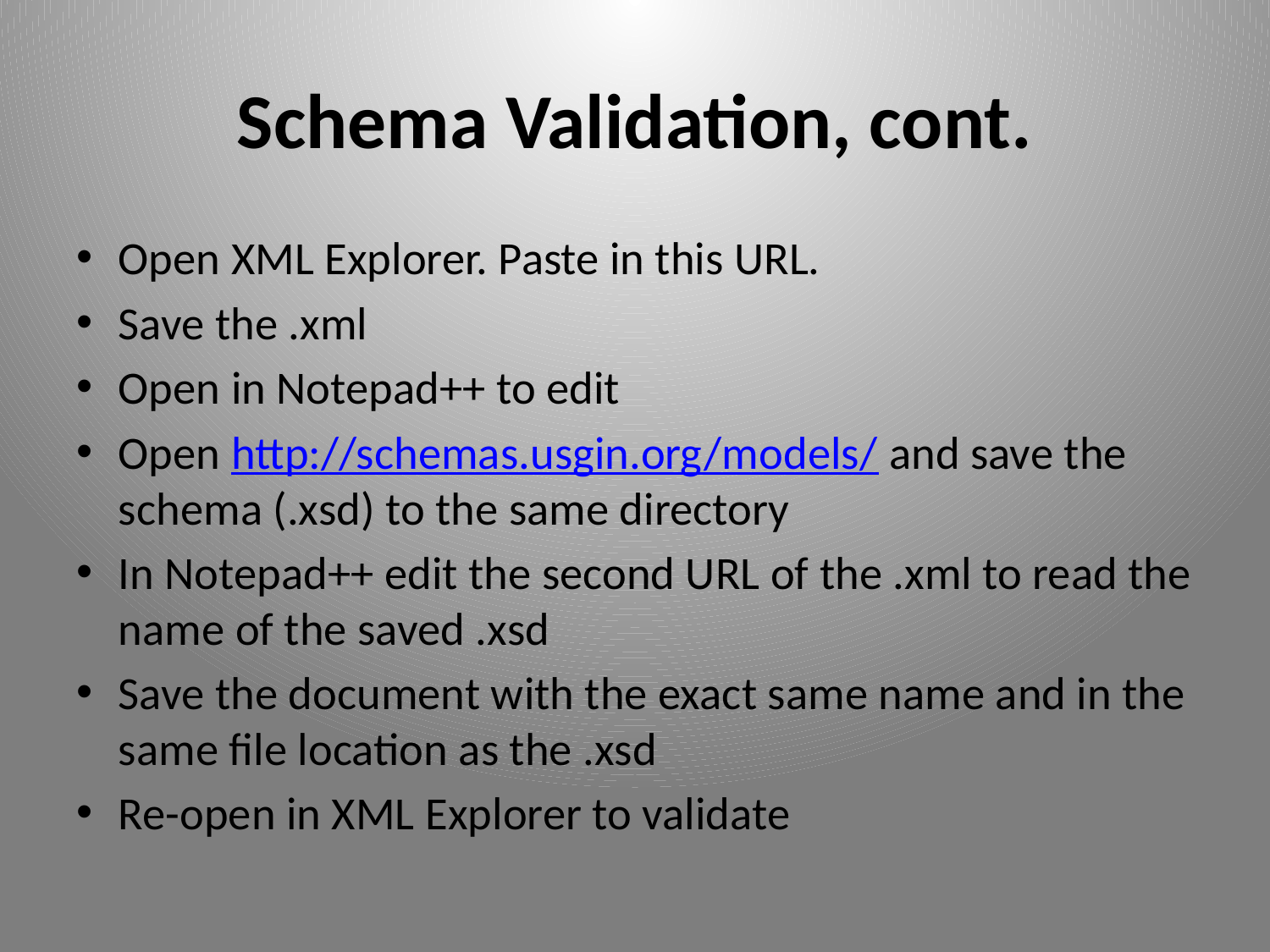

# Schema Validation, cont.
Open XML Explorer. Paste in this URL.
Save the .xml
Open in Notepad++ to edit
Open http://schemas.usgin.org/models/ and save the schema (.xsd) to the same directory
In Notepad++ edit the second URL of the .xml to read the name of the saved .xsd
Save the document with the exact same name and in the same file location as the .xsd
Re-open in XML Explorer to validate